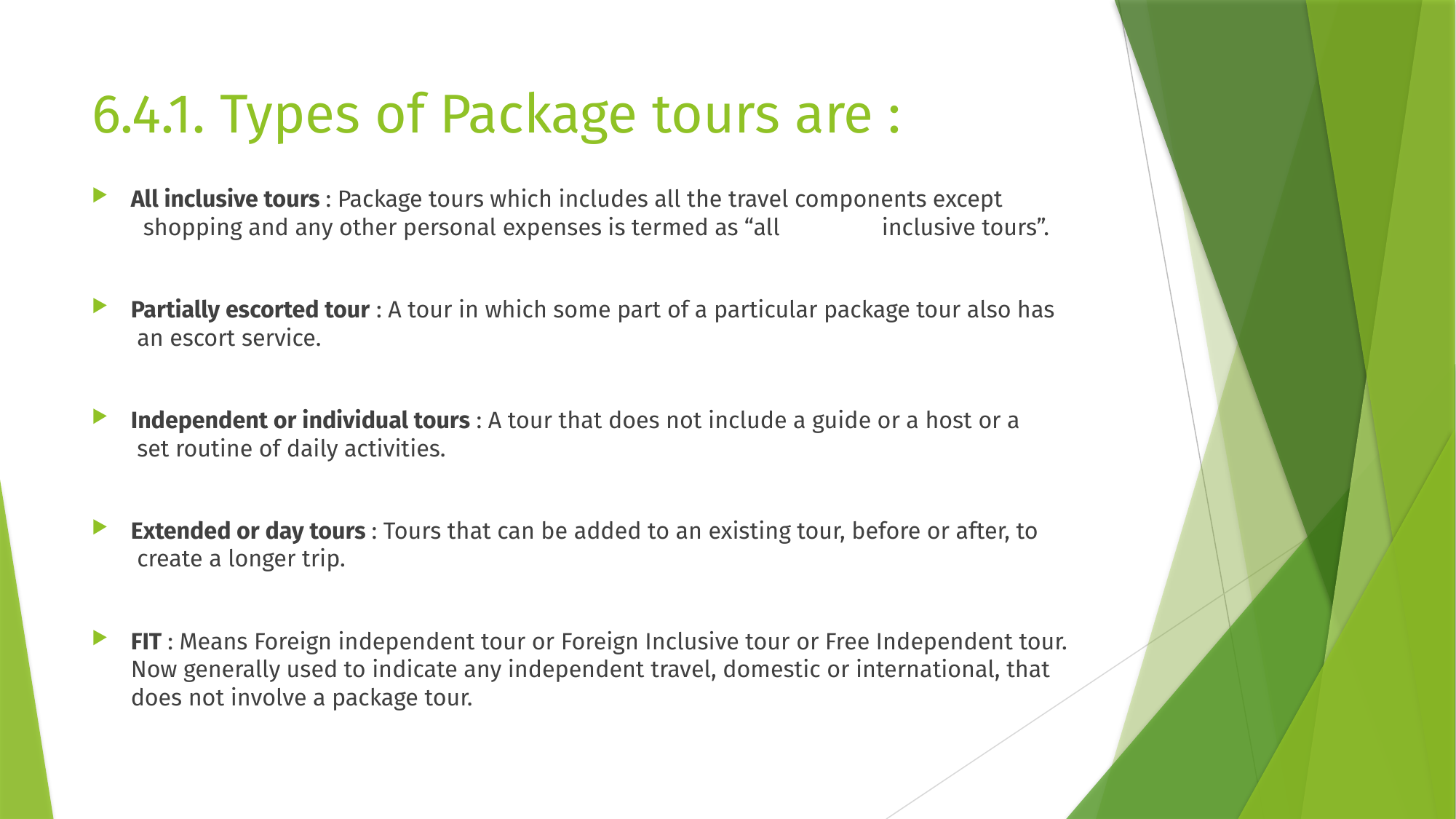

# 6.4.1. Types of Package tours are :
All inclusive tours : Package tours which includes all the travel components except 					       shopping and any other personal expenses is termed as “all    						inclusive tours”.

Partially escorted tour : A tour in which some part of a particular package tour also has 					      an escort service.

Independent or individual tours : A tour that does not include a guide or a host or a 								      set routine of daily activities.

Extended or day tours : Tours that can be added to an existing tour, before or after, to 					      create a longer trip.

FIT : Means Foreign independent tour or Foreign Inclusive tour or Free Independent tour. Now generally used to indicate any independent travel, domestic or international, that does not involve a package tour.